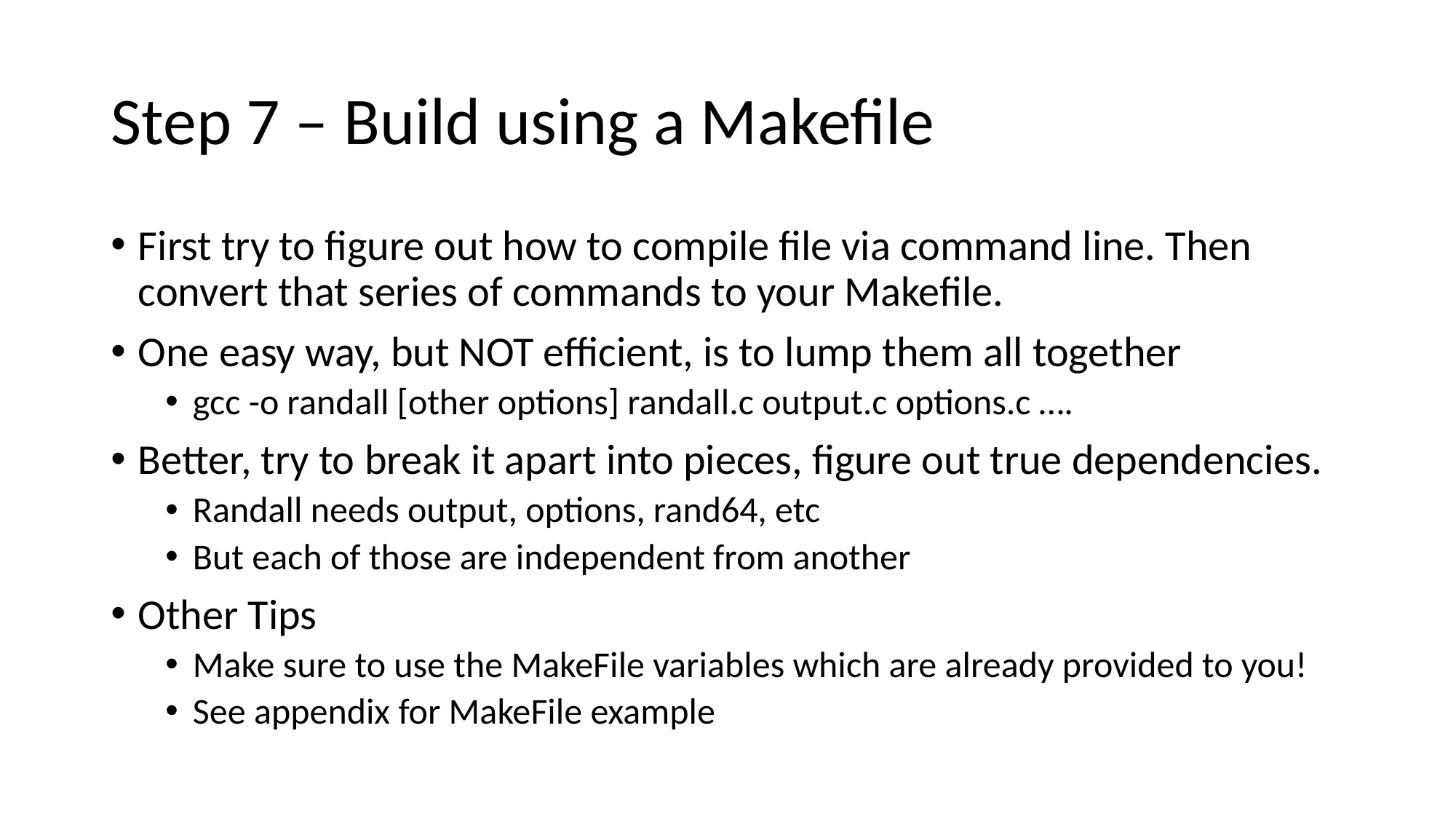

# Step 7 – Build using a Makefile
First try to figure out how to compile file via command line. Then convert that series of commands to your Makefile.
One easy way, but NOT efficient, is to lump them all together
gcc -o randall [other options] randall.c output.c options.c ….
Better, try to break it apart into pieces, figure out true dependencies.
Randall needs output, options, rand64, etc
But each of those are independent from another
Other Tips
Make sure to use the MakeFile variables which are already provided to you!
See appendix for MakeFile example